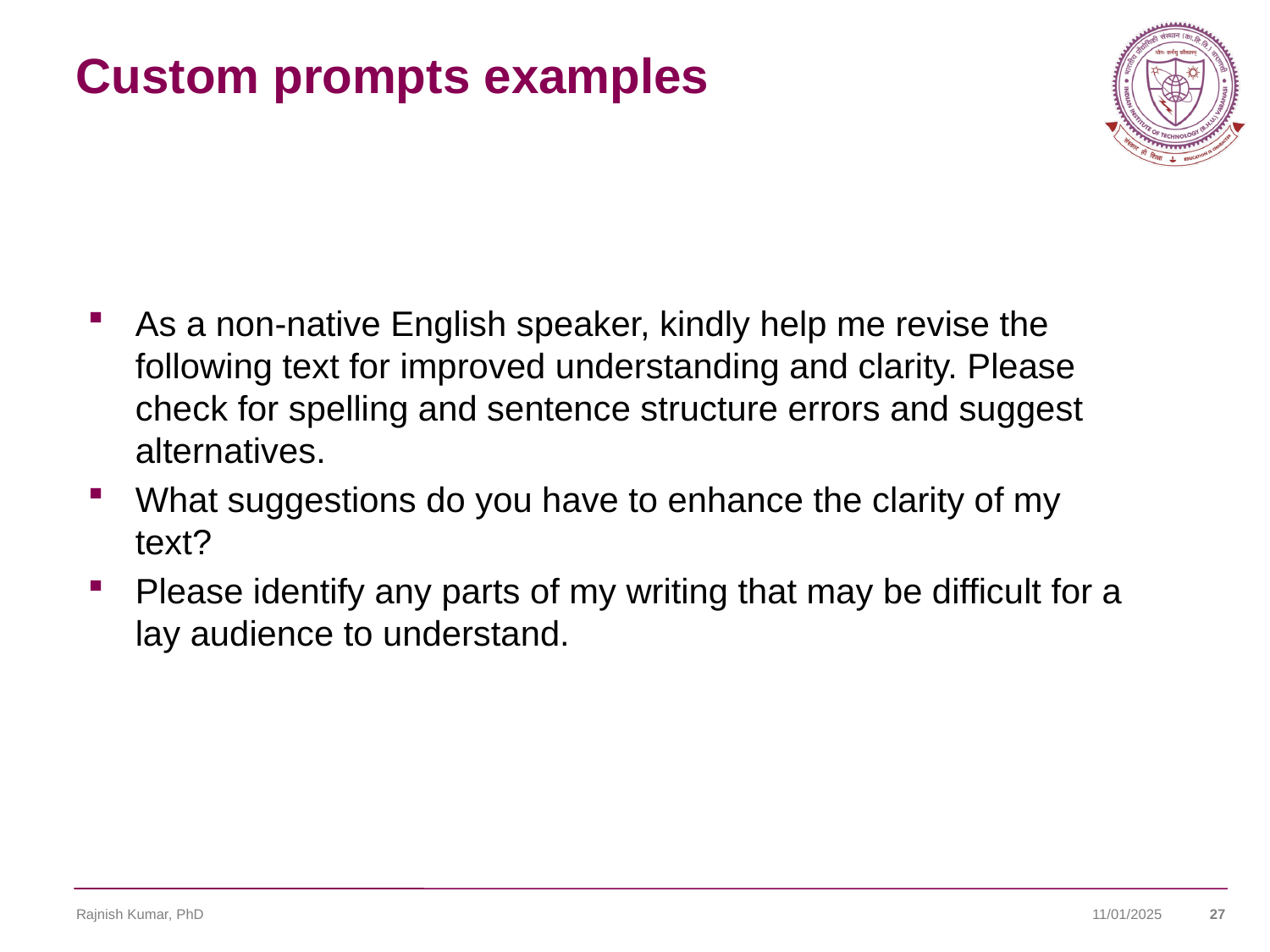

# Custom prompts examples
As a non-native English speaker, kindly help me revise the following text for improved understanding and clarity. Please check for spelling and sentence structure errors and suggest alternatives.
What suggestions do you have to enhance the clarity of my text?
Please identify any parts of my writing that may be difficult for a lay audience to understand.
Rajnish Kumar, PhD
11/01/2025
27